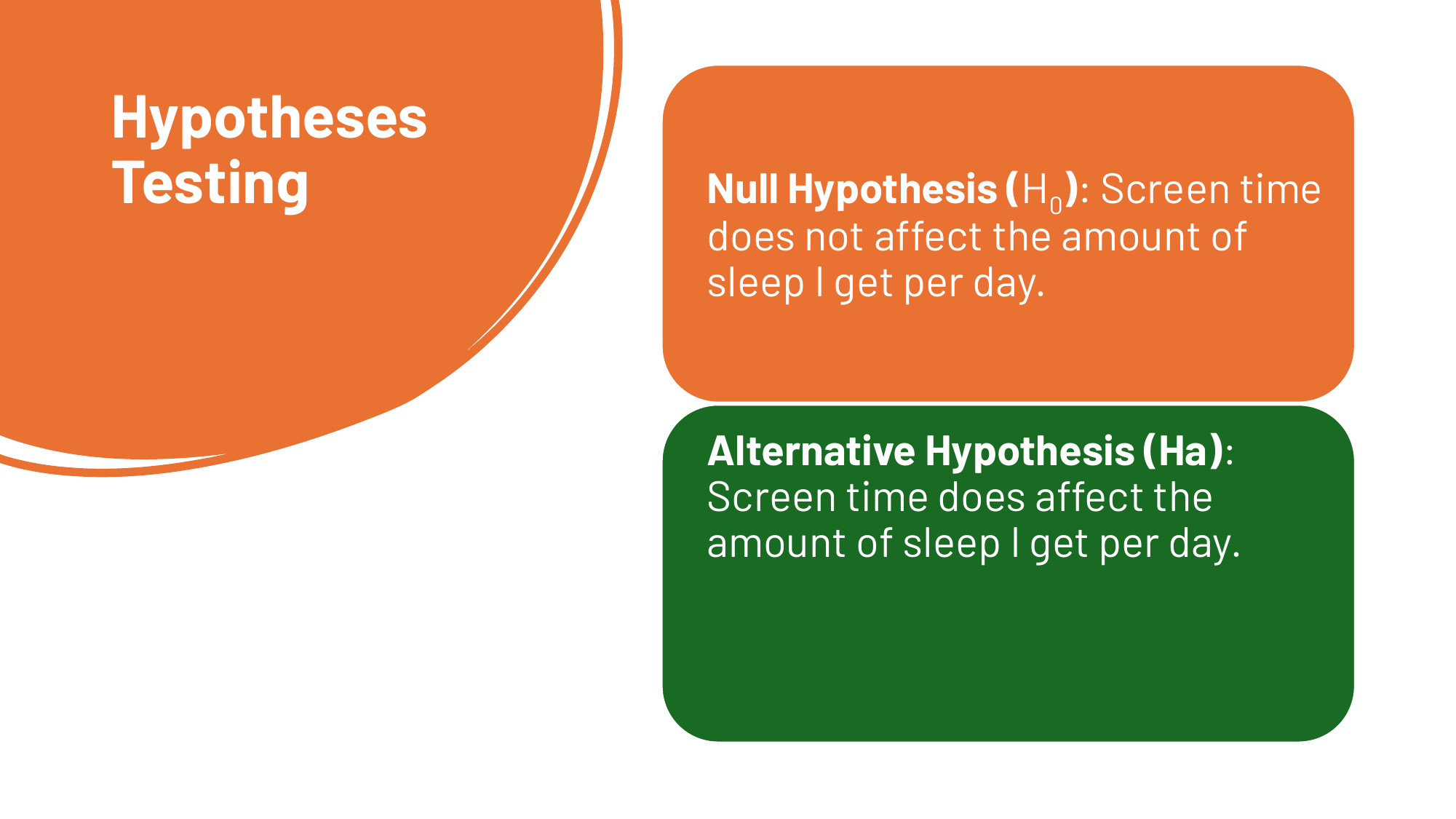

Null Hypothesis (H0​): Screen time does not affect the amount of sleep I get per day.
Alternative Hypothesis (Ha​):
Screen time does affect the amount of sleep I get per day.
# Hypotheses Testing